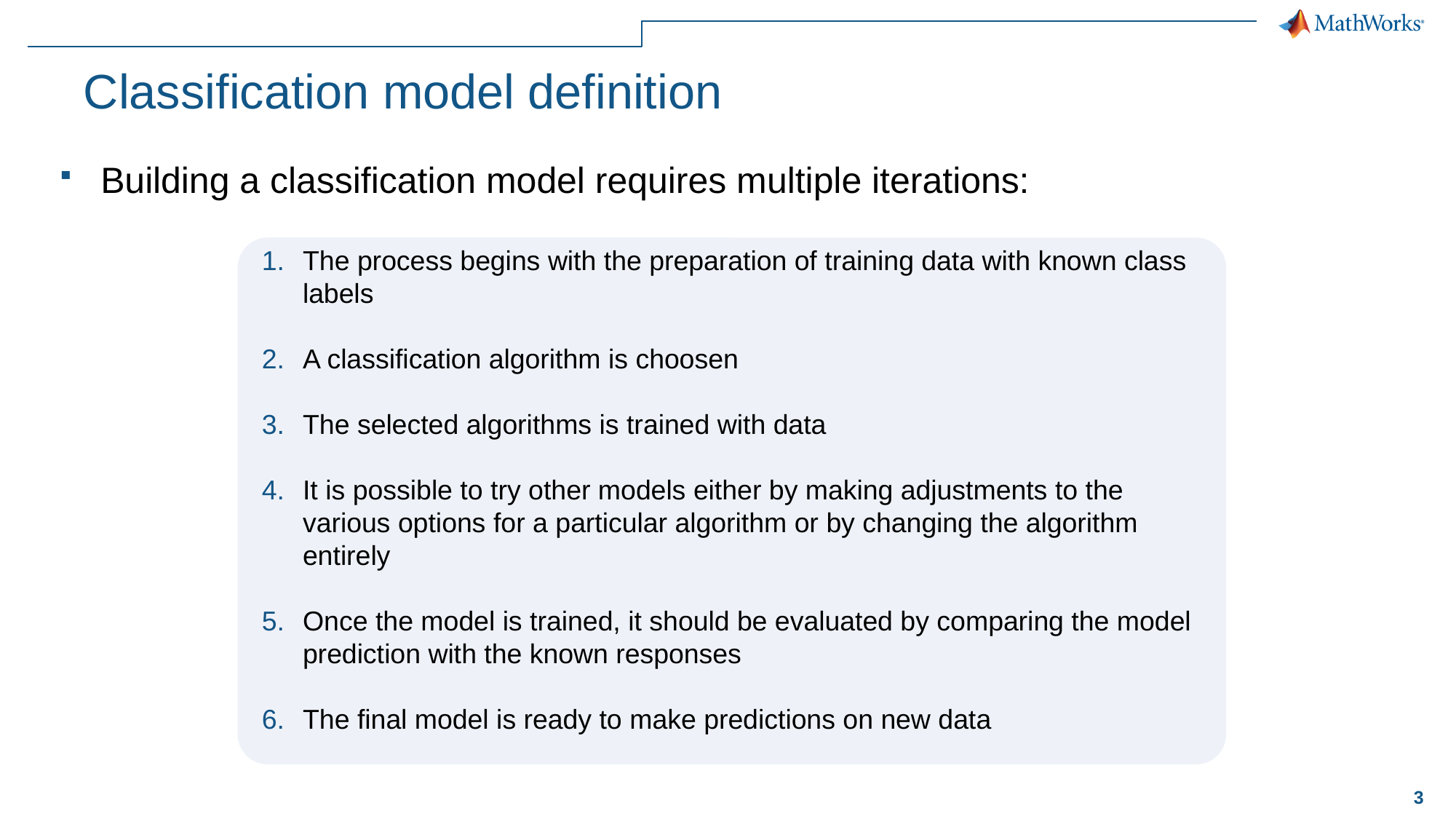

# Classification model definition
Building a classification model requires multiple iterations:

The process begins with the preparation of training data with known class labels
A classification algorithm is choosen
The selected algorithms is trained with data
It is possible to try other models either by making adjustments to the various options for a particular algorithm or by changing the algorithm entirely
Once the model is trained, it should be evaluated by comparing the model prediction with the known responses

The final model is ready to make predictions on new data